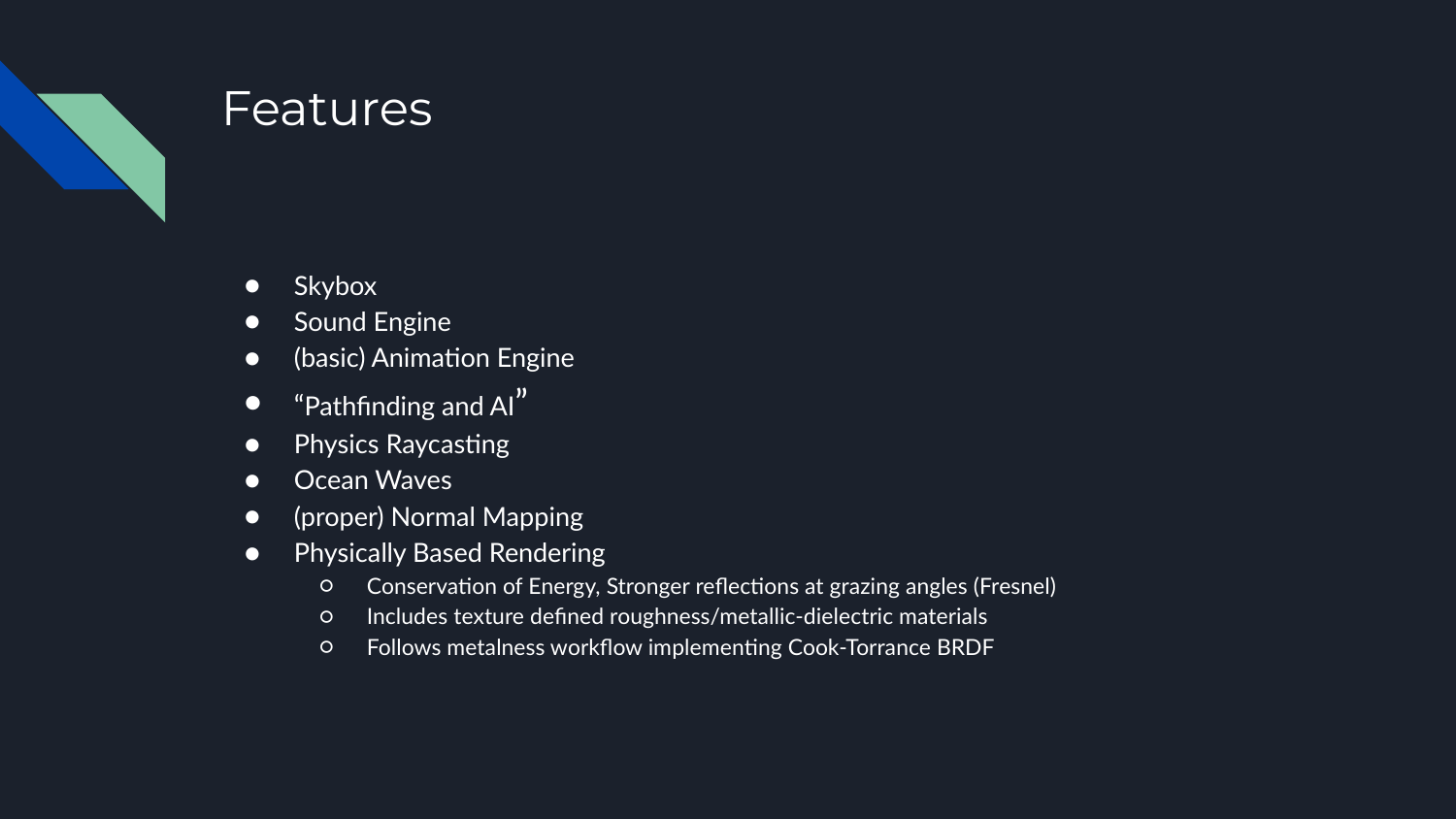

# Features
Skybox
Sound Engine
(basic) Animation Engine
“Pathfinding and AI”
Physics Raycasting
Ocean Waves
(proper) Normal Mapping
Physically Based Rendering
Conservation of Energy, Stronger reflections at grazing angles (Fresnel)
Includes texture defined roughness/metallic-dielectric materials
Follows metalness workflow implementing Cook-Torrance BRDF